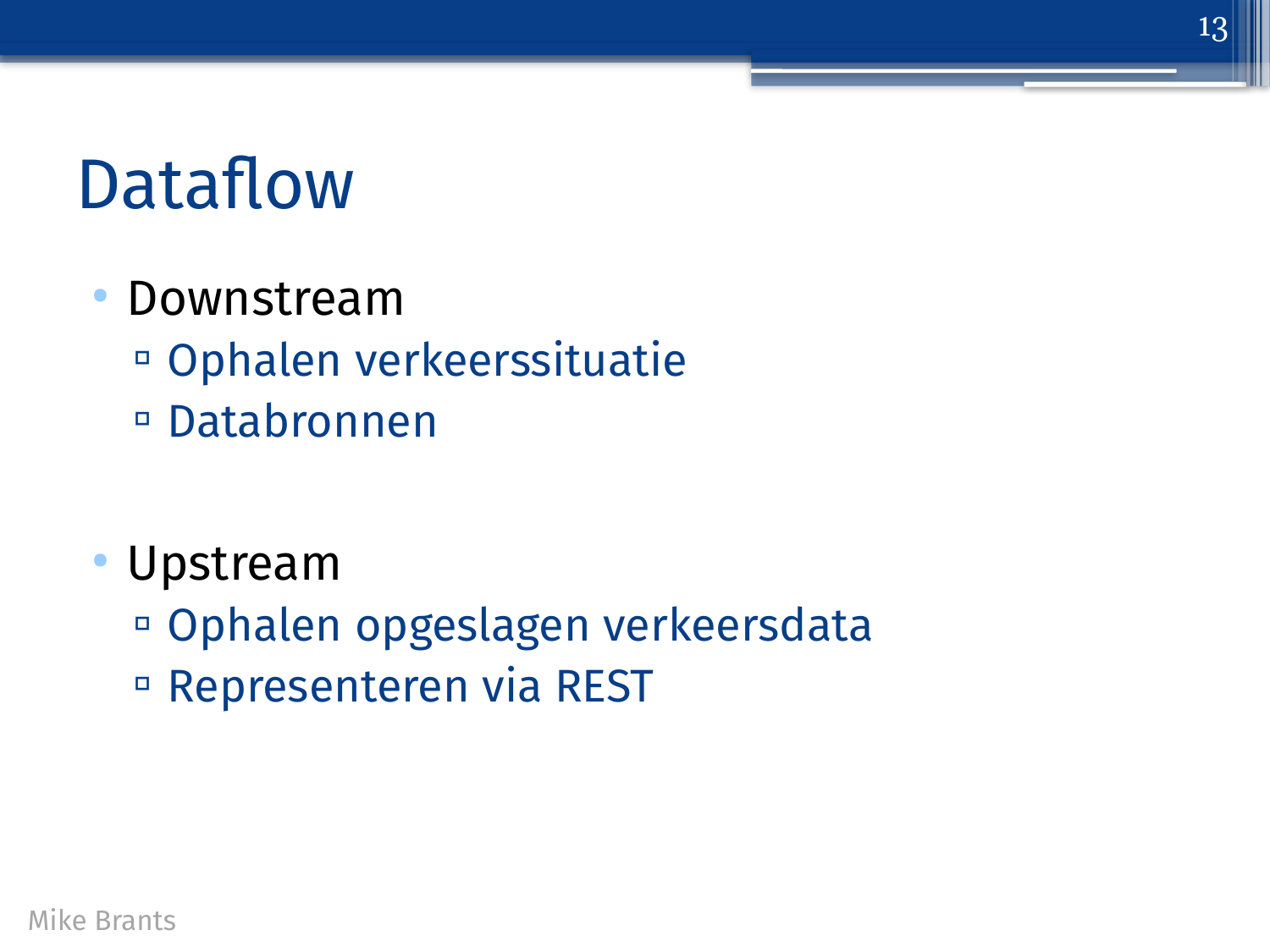

13
# Dataflow
Downstream
Ophalen verkeerssituatie
Databronnen

Upstream
Ophalen opgeslagen verkeersdata
Representeren via REST

Mike Brants